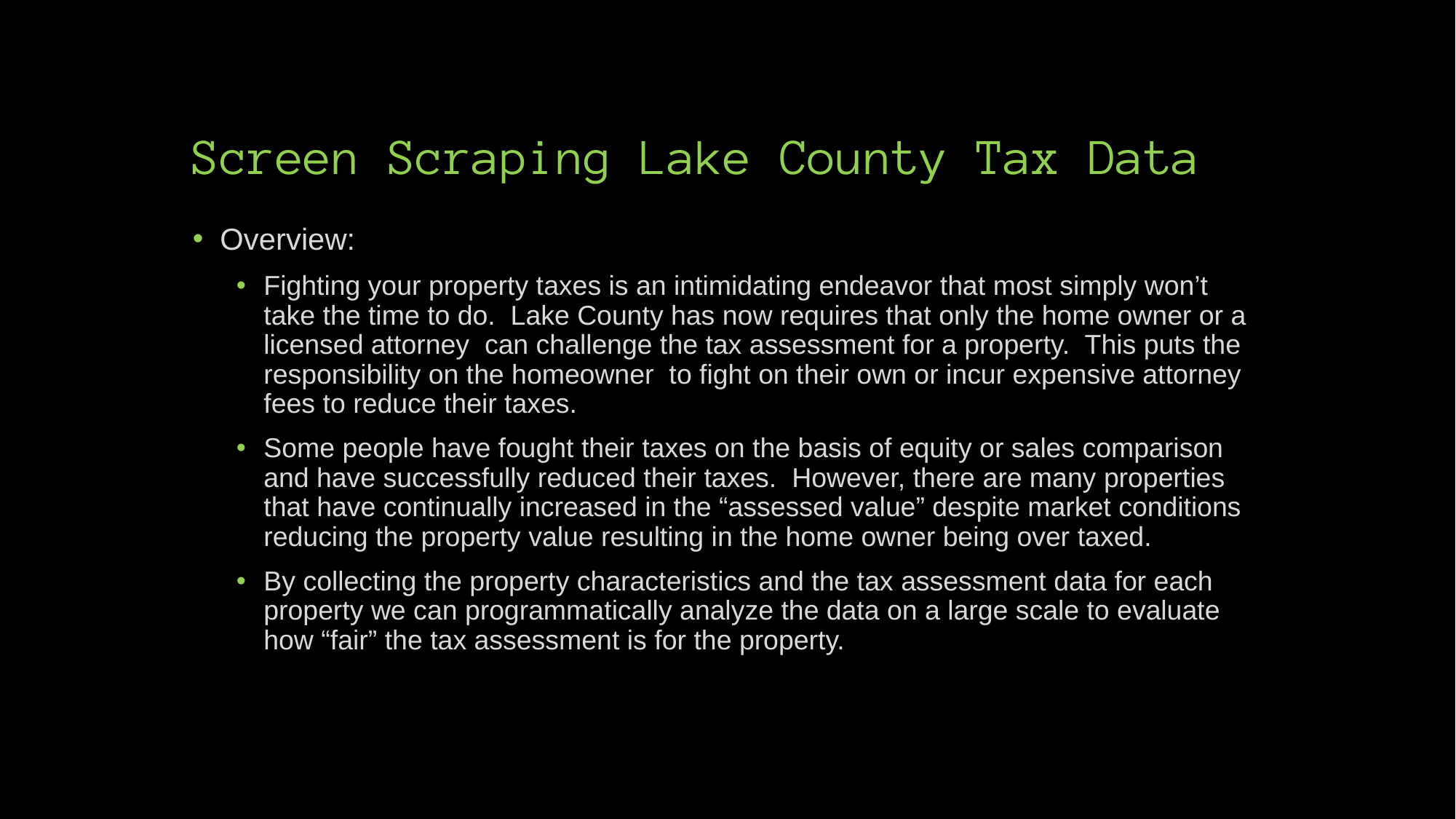

# Screen Scraping Lake County Tax Data
Overview:
Fighting your property taxes is an intimidating endeavor that most simply won’t take the time to do.  Lake County has now requires that only the home owner or a licensed attorney  can challenge the tax assessment for a property.  This puts the responsibility on the homeowner  to fight on their own or incur expensive attorney fees to reduce their taxes.
Some people have fought their taxes on the basis of equity or sales comparison and have successfully reduced their taxes.  However, there are many properties that have continually increased in the “assessed value” despite market conditions reducing the property value resulting in the home owner being over taxed.
By collecting the property characteristics and the tax assessment data for each property we can programmatically analyze the data on a large scale to evaluate how “fair” the tax assessment is for the property.